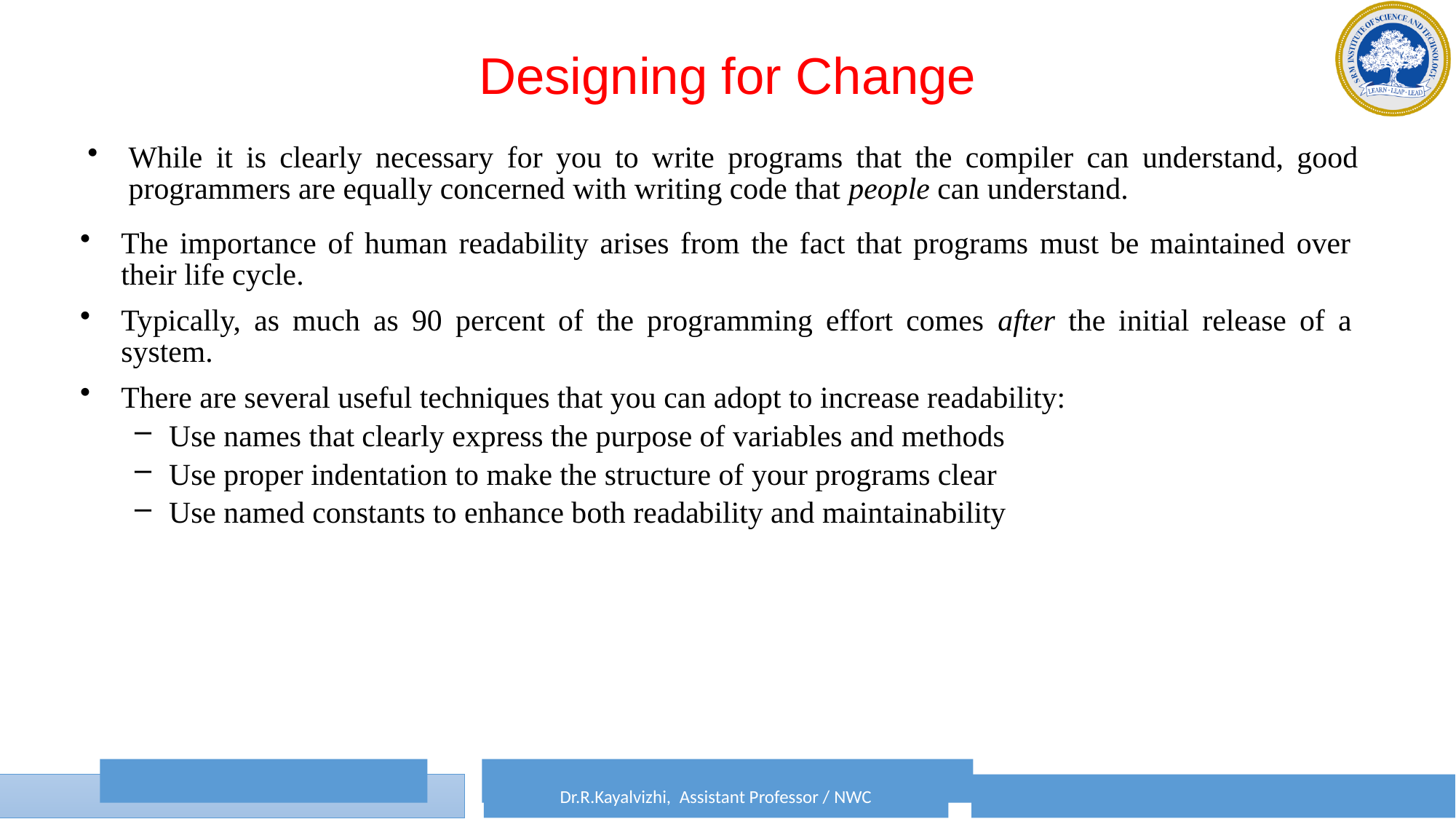

# Designing for Change
While it is clearly necessary for you to write programs that the compiler can understand, good programmers are equally concerned with writing code that people can understand.
The importance of human readability arises from the fact that programs must be maintained over their life cycle.
Typically, as much as 90 percent of the programming effort comes after the initial release of a system.
There are several useful techniques that you can adopt to increase readability:
Use names that clearly express the purpose of variables and methods
Use proper indentation to make the structure of your programs clear
Use named constants to enhance both readability and maintainability

Dr.P.Rama,  Assistant Professor / SRM CTECH
Dr.R.Kayalvizhi,  Assistant Professor / NWC

66